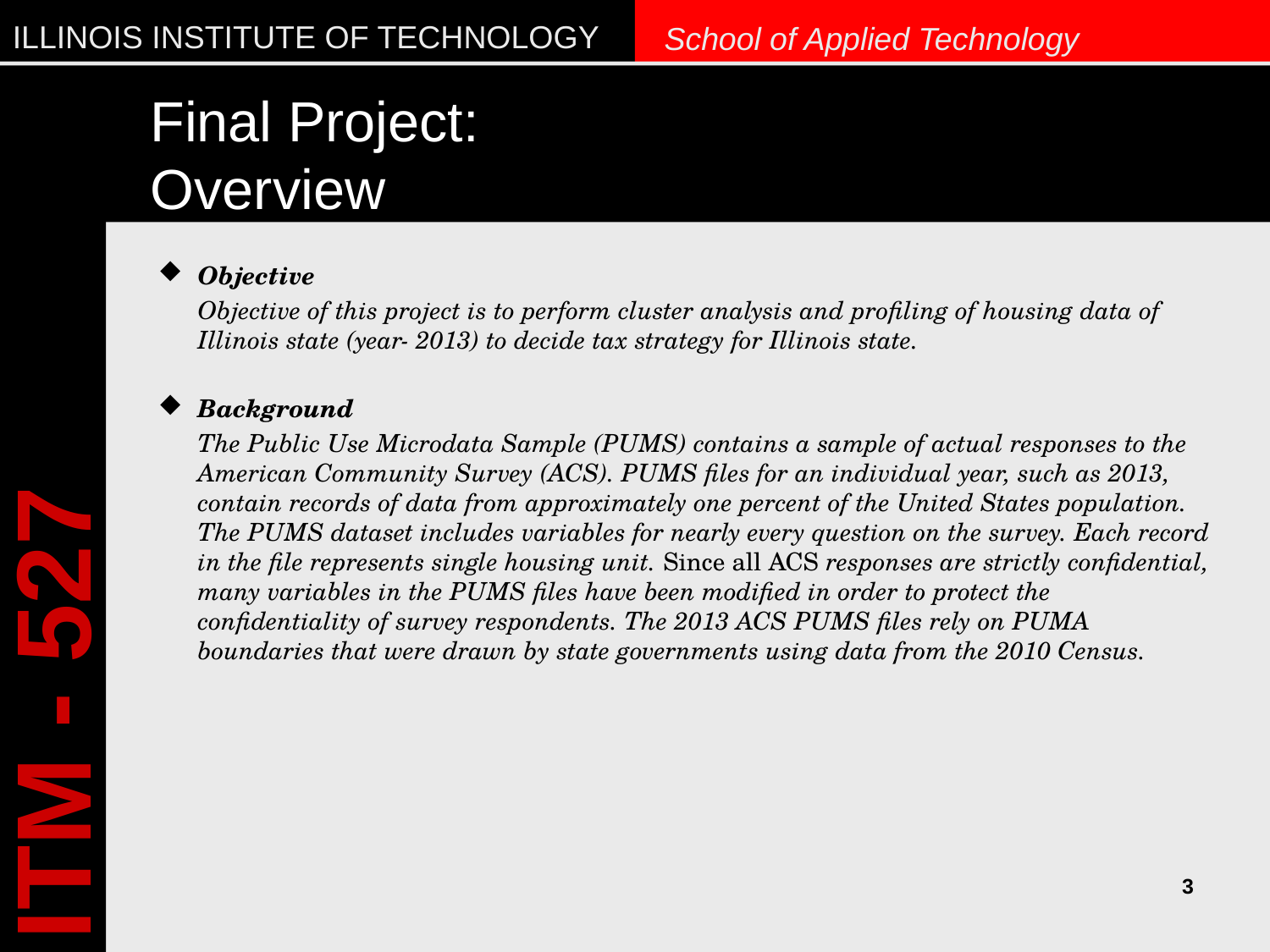

# Final Project: Overview
Objective
	Objective of this project is to perform cluster analysis and profiling of housing data of Illinois state (year- 2013) to decide tax strategy for Illinois state.

Background
	The Public Use Microdata Sample (PUMS) contains a sample of actual responses to the American Community Survey (ACS). PUMS files for an individual year, such as 2013, contain records of data from approximately one percent of the United States population. The PUMS dataset includes variables for nearly every question on the survey. Each record in the file represents single housing unit. Since all ACS responses are strictly confidential, many variables in the PUMS files have been modified in order to protect the confidentiality of survey respondents. The 2013 ACS PUMS files rely on PUMA boundaries that were drawn by state governments using data from the 2010 Census.
3